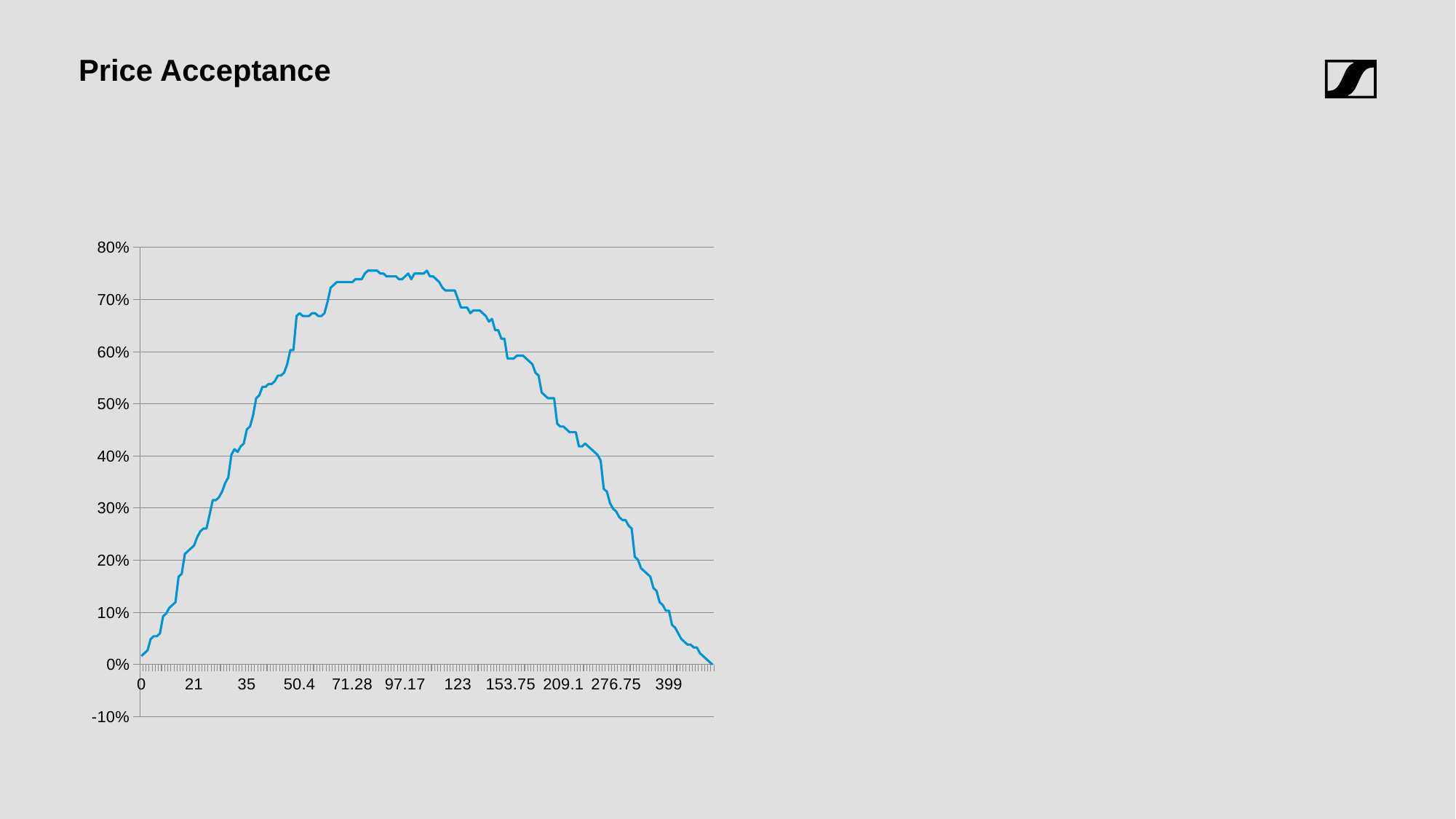

# Price Acceptance

### Chart

| Category |  |
|---|---|
| 0.0 | 0.016304347826086918 |
| 5.0 | 0.021739130434782594 |
| 6.15 | 0.02717391304347827 |
| 7.199999999999999 | 0.048913043478260865 |
| 9.799999999999999 | 0.05434782608695654 |
| 10.0 | 0.05434782608695654 |
| 10.799999999999999 | 0.059782608695652106 |
| 12.3 | 0.09239130434782605 |
| 13.68 | 0.09782608695652173 |
| 14.0 | 0.10869565217391308 |
| 14.399999999999999 | 0.11413043478260865 |
| 14.76 | 0.11956521739130432 |
| 18.45 | 0.1684782608695652 |
| 19.0 | 0.17391304347826086 |
| 20.0 | 0.21195652173913038 |
| 20.299999999999997 | 0.21739130434782605 |
| 20.88 | 0.22282608695652173 |
| 21.0 | 0.2282608695652173 |
| 21.599999999999998 | 0.24456521739130432 |
| 23.37 | 0.25543478260869557 |
| 24.0 | 0.26086956521739135 |
| 24.5 | 0.26086956521739135 |
| 24.6 | 0.2880434782608696 |
| 25.0 | 0.3152173913043479 |
| 25.2 | 0.3152173913043479 |
| 28.0 | 0.32065217391304346 |
| 28.08 | 0.3315217391304348 |
| 28.799999999999997 | 0.34782608695652173 |
| 29.0 | 0.3586956521739131 |
| 30.0 | 0.40217391304347827 |
| 30.75 | 0.4130434782608696 |
| 31.0 | 0.40760869565217395 |
| 32.4 | 0.4184782608695652 |
| 34.3 | 0.42391304347826086 |
| 35.0 | 0.4510869565217391 |
| 35.67 | 0.45652173913043487 |
| 36.0 | 0.47826086956521735 |
| 36.9 | 0.5108695652173912 |
| 39.0 | 0.5163043478260869 |
| 40.0 | 0.5326086956521738 |
| 41.3 | 0.5326086956521738 |
| 42.0 | 0.5380434782608695 |
| 42.48 | 0.5380434782608695 |
| 43.05 | 0.5434782608695653 |
| 43.199999999999996 | 0.5543478260869567 |
| 45.0 | 0.5543478260869567 |
| 46.8 | 0.5597826086956523 |
| 49.0 | 0.5760869565217392 |
| 49.2 | 0.6032608695652175 |
| 49.68 | 0.6032608695652175 |
| 50.0 | 0.6684782608695653 |
| 50.4 | 0.673913043478261 |
| 52.5 | 0.6684782608695654 |
| 54.0 | 0.6684782608695654 |
| 55.0 | 0.6684782608695654 |
| 55.3 | 0.673913043478261 |
| 55.35 | 0.673913043478261 |
| 56.879999999999995 | 0.6684782608695654 |
| 57.599999999999994 | 0.6684782608695654 |
| 60.0 | 0.6739130434782611 |
| 60.269999999999996 | 0.6956521739130437 |
| 61.5 | 0.7228260869565218 |
| 62.3 | 0.7282608695652175 |
| 64.8 | 0.7336956521739132 |
| 65.0 | 0.7336956521739132 |
| 67.65 | 0.7336956521739132 |
| 69.0 | 0.7336956521739132 |
| 70.0 | 0.7336956521739133 |
| 71.28 | 0.7336956521739133 |
| 72.0 | 0.7391304347826089 |
| 72.57 | 0.7391304347826089 |
| 73.8 | 0.7391304347826089 |
| 75.0 | 0.7500000000000002 |
| 79.0 | 0.7554347826086959 |
| 80.0 | 0.7554347826086959 |
| 84.0 | 0.7554347826086959 |
| 84.87 | 0.7554347826086959 |
| 85.0 | 0.7500000000000002 |
| 86.1 | 0.7500000000000003 |
| 86.39999999999999 | 0.7445652173913047 |
| 89.0 | 0.7445652173913047 |
| 90.0 | 0.7445652173913047 |
| 90.3 | 0.7445652173913047 |
| 92.25 | 0.7391304347826091 |
| 93.6 | 0.7391304347826091 |
| 97.17 | 0.7445652173913048 |
| 98.0 | 0.7500000000000004 |
| 98.4 | 0.7391304347826091 |
| 99.0 | 0.7500000000000004 |
| 100.0 | 0.7500000000000006 |
| 100.8 | 0.7500000000000006 |
| 104.55 | 0.7500000000000006 |
| 105.0 | 0.7554347826086962 |
| 107.28 | 0.7445652173913049 |
| 108.0 | 0.744565217391305 |
| 109.47 | 0.7391304347826093 |
| 110.0 | 0.7336956521739137 |
| 110.7 | 0.7228260869565224 |
| 111.3 | 0.7173913043478267 |
| 120.0 | 0.7173913043478268 |
| 121.77 | 0.7173913043478268 |
| 122.39999999999999 | 0.7173913043478268 |
| 123.0 | 0.7010869565217399 |
| 125.0 | 0.6847826086956529 |
| 125.99999999999999 | 0.6847826086956529 |
| 129.0 | 0.6847826086956529 |
| 129.6 | 0.6739130434782616 |
| 130.0 | 0.6793478260869572 |
| 132.29999999999998 | 0.6793478260869572 |
| 133.2 | 0.6793478260869572 |
| 136.79999999999998 | 0.6739130434782616 |
| 139.29999999999998 | 0.6684782608695659 |
| 140.0 | 0.6576086956521746 |
| 143.28 | 0.6630434782608703 |
| 144.0 | 0.6413043478260877 |
| 146.37 | 0.6413043478260877 |
| 147.6 | 0.6250000000000007 |
| 149.0 | 0.6250000000000007 |
| 150.0 | 0.5869565217391312 |
| 153.75 | 0.5869565217391312 |
| 158.67 | 0.5869565217391312 |
| 159.9 | 0.5923913043478268 |
| 162.0 | 0.5923913043478268 |
| 166.05 | 0.5923913043478268 |
| 170.97 | 0.5869565217391312 |
| 172.2 | 0.5815217391304355 |
| 175.0 | 0.5760869565217399 |
| 180.0 | 0.5597826086956529 |
| 183.27 | 0.5543478260869572 |
| 184.5 | 0.5217391304347834 |
| 185.73 | 0.5163043478260876 |
| 194.4 | 0.510869565217392 |
| 196.0 | 0.510869565217392 |
| 199.0 | 0.510869565217392 |
| 200.0 | 0.46195652173913104 |
| 207.87 | 0.45652173913043537 |
| 209.1 | 0.45652173913043537 |
| 209.29999999999998 | 0.4510869565217397 |
| 210.0 | 0.445652173913044 |
| 215.25 | 0.445652173913044 |
| 215.28 | 0.445652173913044 |
| 216.0 | 0.41847826086956574 |
| 220.17 | 0.41847826086956574 |
| 221.4 | 0.42391304347826064 |
| 227.54999999999998 | 0.41847826086956497 |
| 230.0 | 0.4130434782608693 |
| 239.85 | 0.4076086956521736 |
| 244.77 | 0.40217391304347794 |
| 244.99999999999997 | 0.3913043478260866 |
| 246.0 | 0.33695652173913004 |
| 249.0 | 0.33152173913043437 |
| 250.0 | 0.3097826086956518 |
| 252.0 | 0.2989130434782604 |
| 276.75 | 0.29347826086956474 |
| 279.29999999999995 | 0.2826086956521734 |
| 280.0 | 0.2771739130434777 |
| 287.28 | 0.2771739130434777 |
| 288.0 | 0.26630434782608636 |
| 299.0 | 0.2608695652173907 |
| 300.0 | 0.20652173913043415 |
| 306.27 | 0.20108695652173847 |
| 307.5 | 0.18478260869565155 |
| 315.0 | 0.17934782608695587 |
| 324.0 | 0.1739130434782602 |
| 344.4 | 0.16847826086956452 |
| 350.0 | 0.14673913043478193 |
| 359.28 | 0.14130434782608625 |
| 360.0 | 0.11956521739130366 |
| 367.77 | 0.11413043478260798 |
| 369.0 | 0.10326086956521663 |
| 399.0 | 0.10326086956521663 |
| 400.0 | 0.07608695652173836 |
| 420.0 | 0.07065217391304268 |
| 490.77 | 0.05978260869565133 |
| 492.0 | 0.04891304347825998 |
| 499.0 | 0.0434782608695643 |
| 500.0 | 0.038043478260868624 |
| 560.0 | 0.038043478260868624 |
| 599.0 | 0.03260869565217295 |
| 600.0 | 0.03260869565217295 |
| 615.0 | 0.021739130434781595 |
| 630.0 | 0.01630434782608592 |
| 1439.28 | 0.010869565217390242 |
| 2200.0 | 0.005434782608694566 |
| 2460.0 | -1.1102230246251565e-15 |